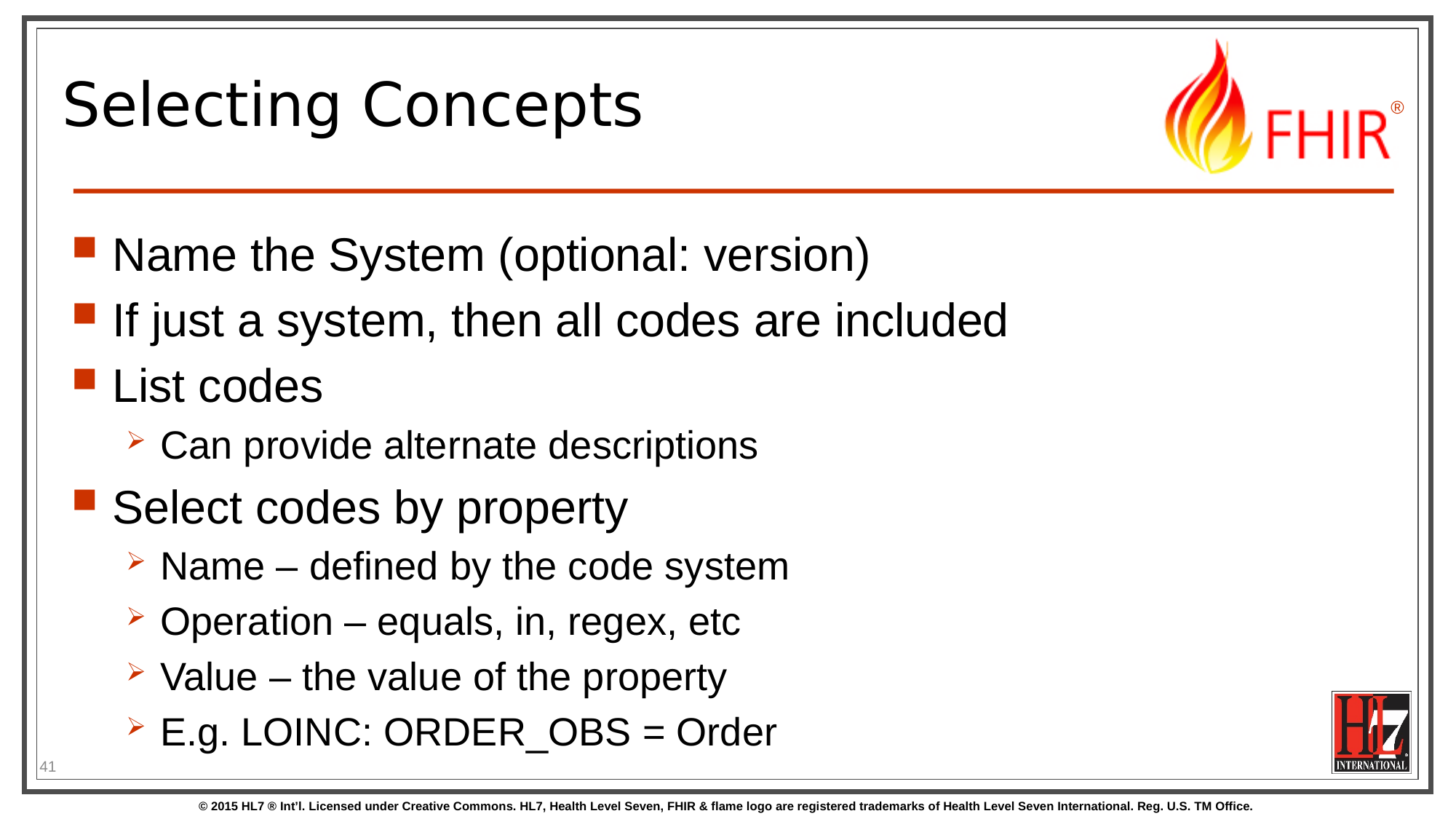

# Selecting Concepts
Name the System (optional: version)
If just a system, then all codes are included
List codes
Can provide alternate descriptions
Select codes by property
Name – defined by the code system
Operation – equals, in, regex, etc
Value – the value of the property
E.g. LOINC: ORDER_OBS = Order
41